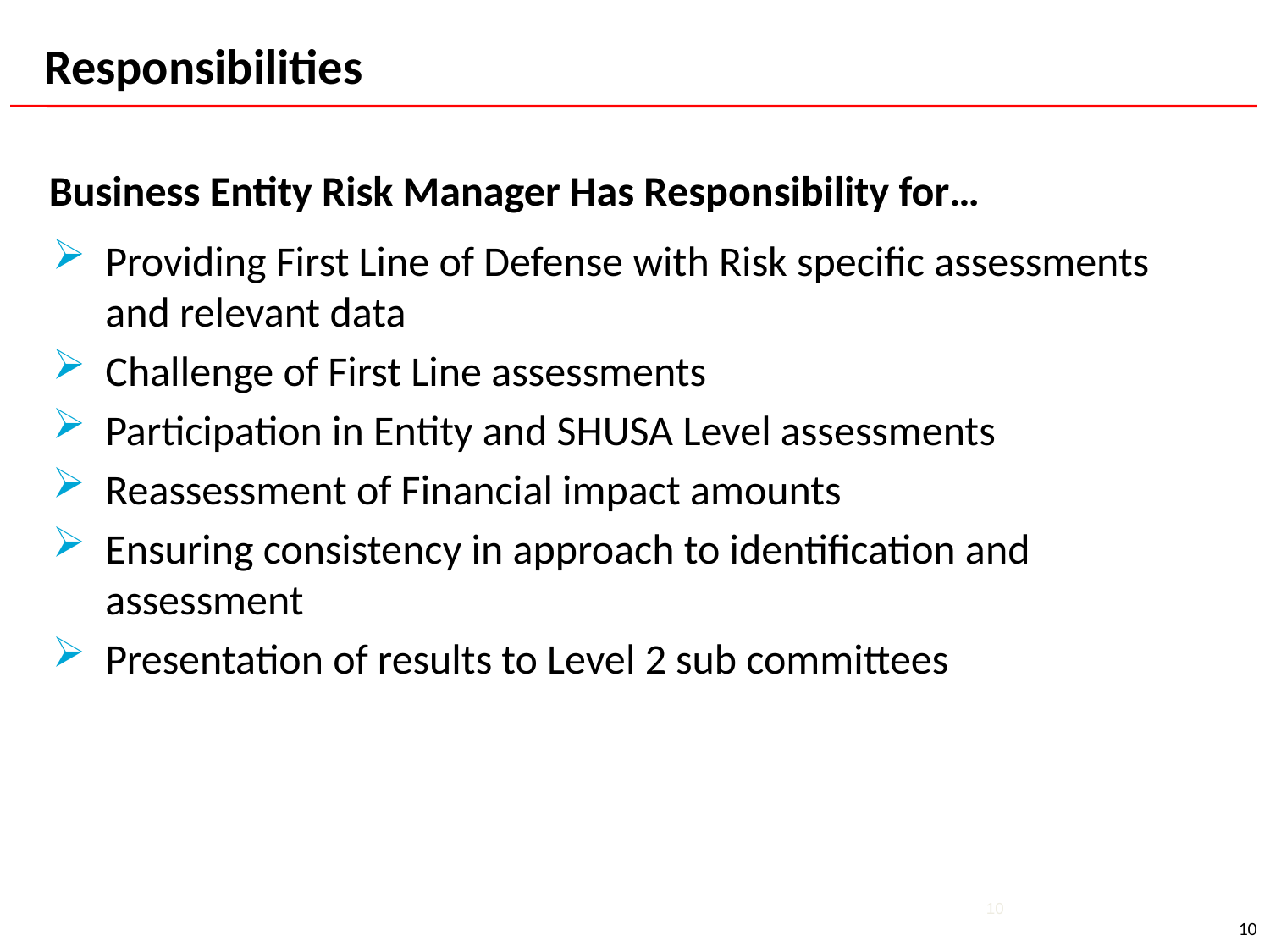

Responsibilities

Business Entity Risk Manager Has Responsibility for…
Providing First Line of Defense with Risk specific assessments and relevant data
Challenge of First Line assessments
Participation in Entity and SHUSA Level assessments
Reassessment of Financial impact amounts
Ensuring consistency in approach to identification and assessment
Presentation of results to Level 2 sub committees

10
10